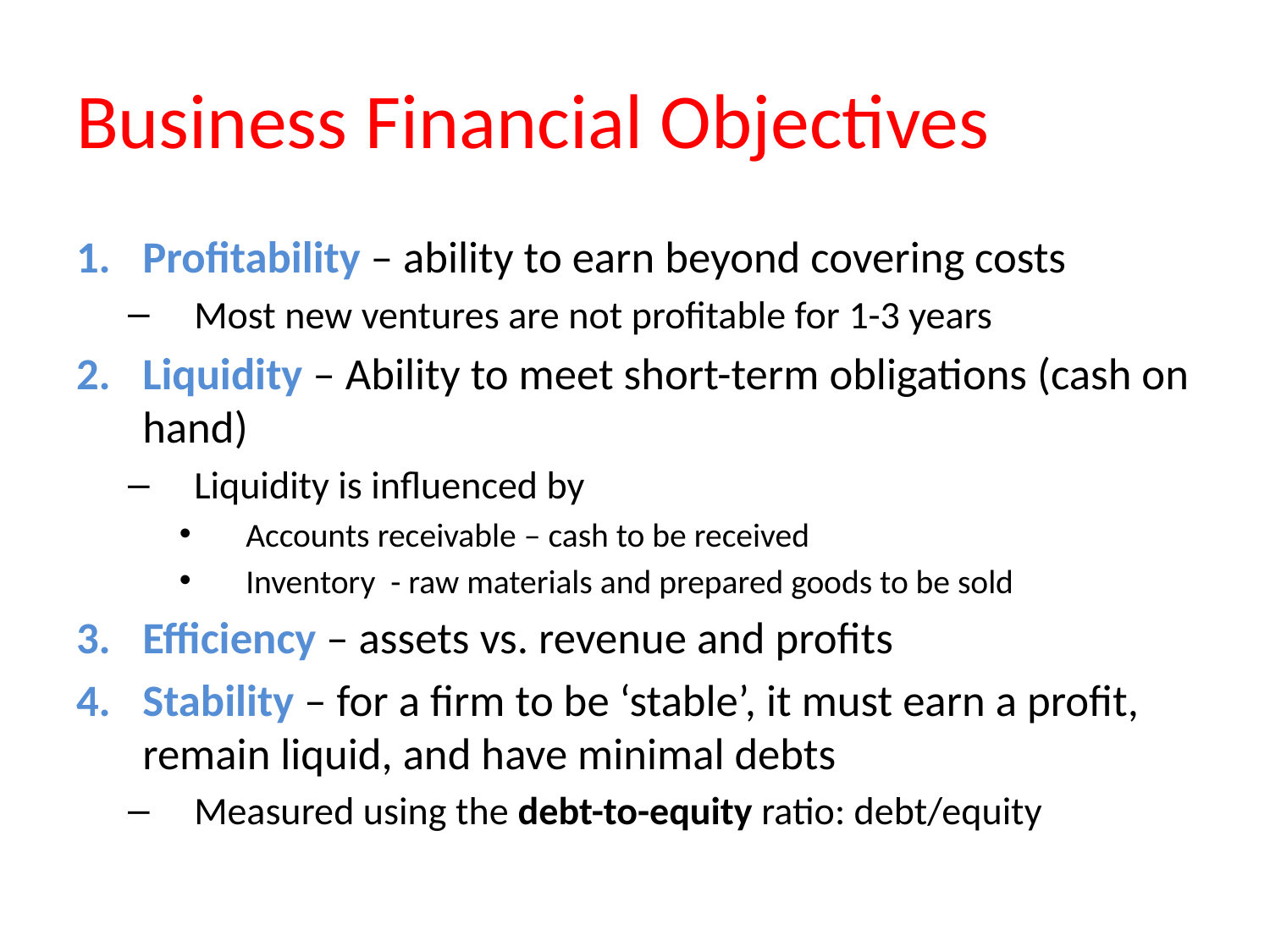

# Business Financial Objectives
Profitability – ability to earn beyond covering costs
Most new ventures are not profitable for 1-3 years
Liquidity – Ability to meet short-term obligations (cash on hand)
Liquidity is influenced by
Accounts receivable – cash to be received
Inventory  - raw materials and prepared goods to be sold
Efficiency – assets vs. revenue and profits
Stability – for a firm to be ‘stable’, it must earn a profit, remain liquid, and have minimal debts
Measured using the debt-to-equity ratio: debt/equity